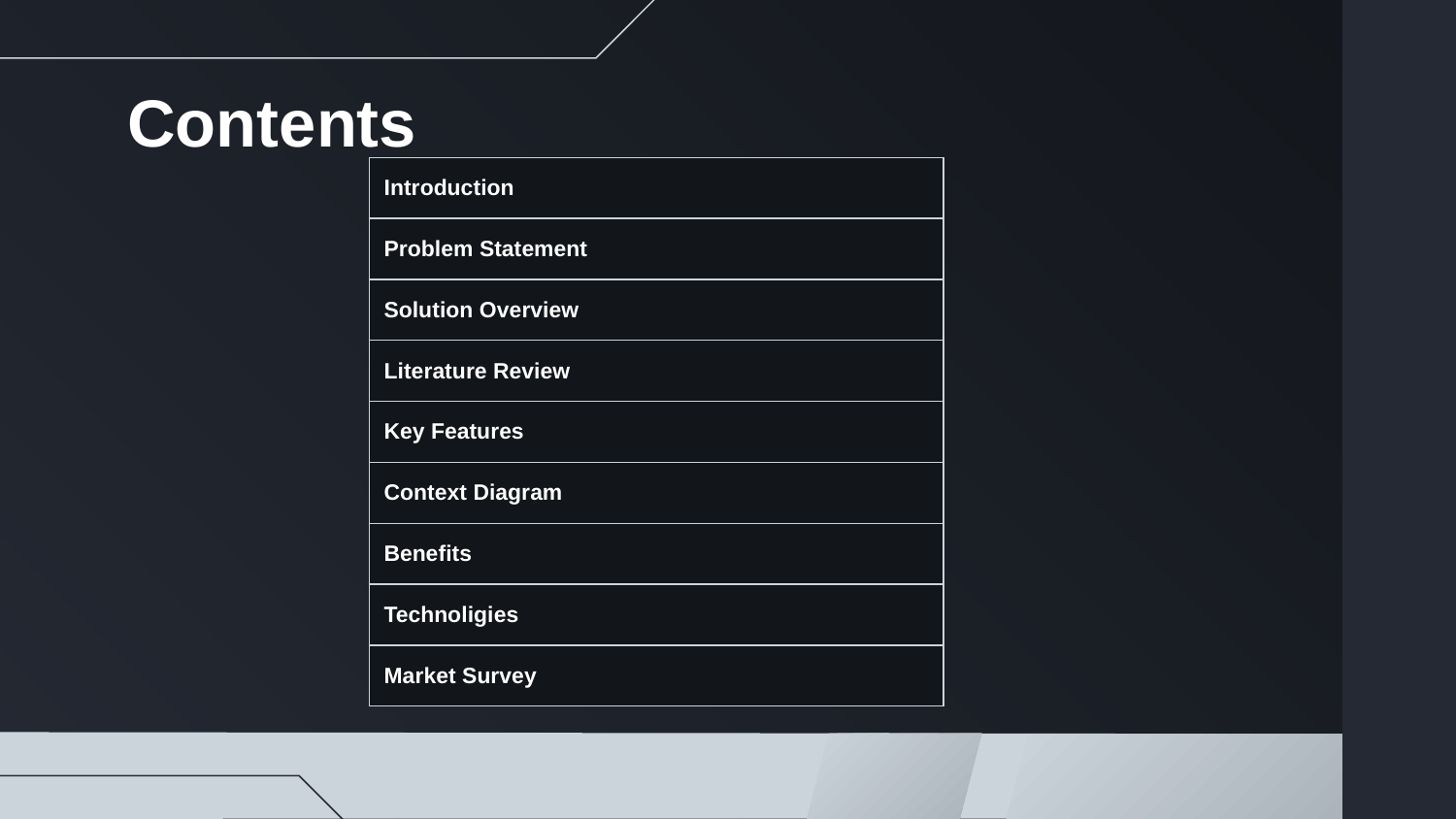

# Contents
| Introduction |
| --- |
| Problem Statement |
| Solution Overview |
| Literature Review |
| Key Features |
| Context Diagram |
| Benefits |
| Technoligies |
| Market Survey |